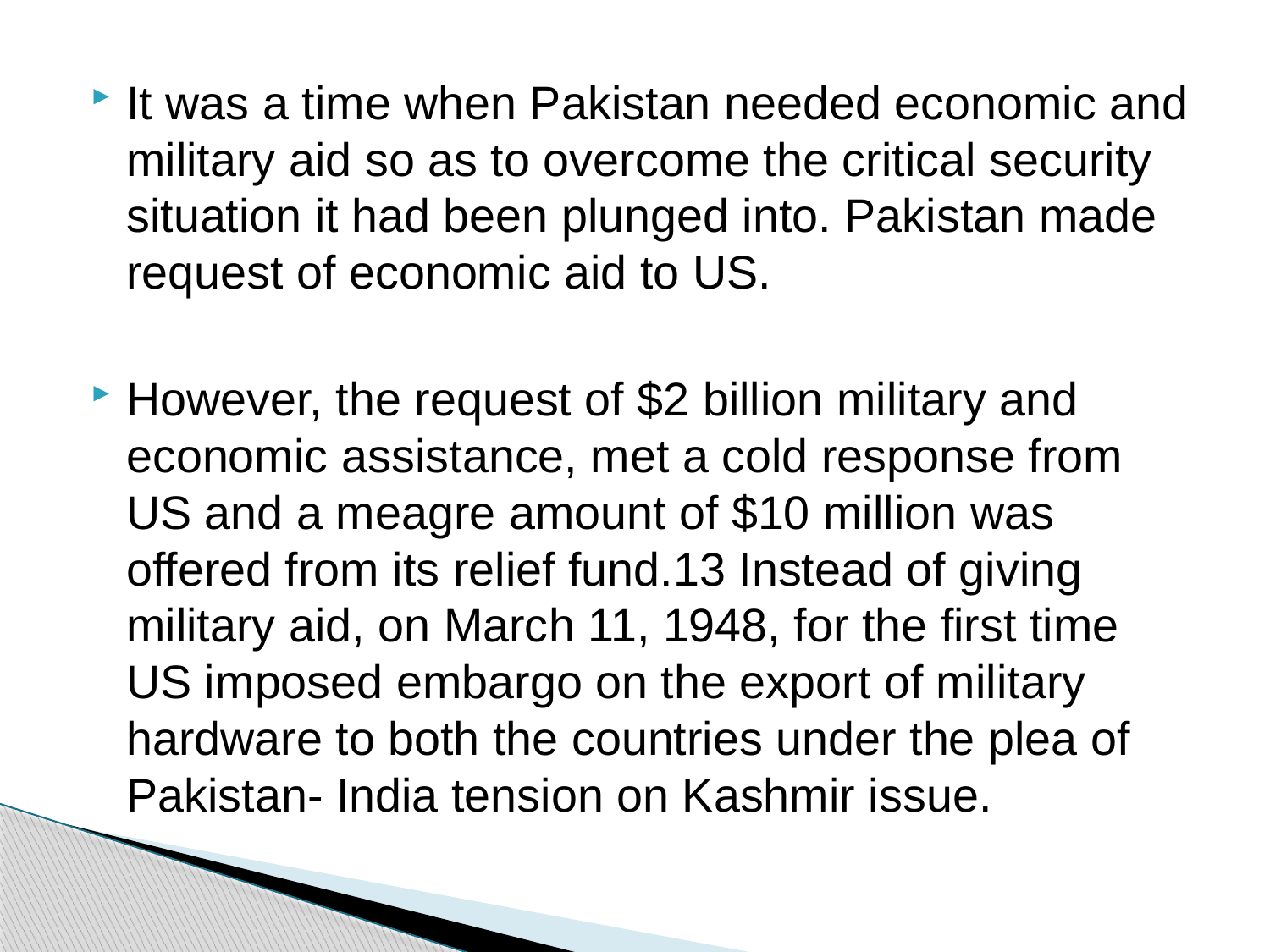

It was a time when Pakistan needed economic and military aid so as to overcome the critical security situation it had been plunged into. Pakistan made request of economic aid to US.

However, the request of $2 billion military and economic assistance, met a cold response from US and a meagre amount of $10 million was offered from its relief fund.13 Instead of giving military aid, on March 11, 1948, for the first time US imposed embargo on the export of military hardware to both the countries under the plea of Pakistan- India tension on Kashmir issue.